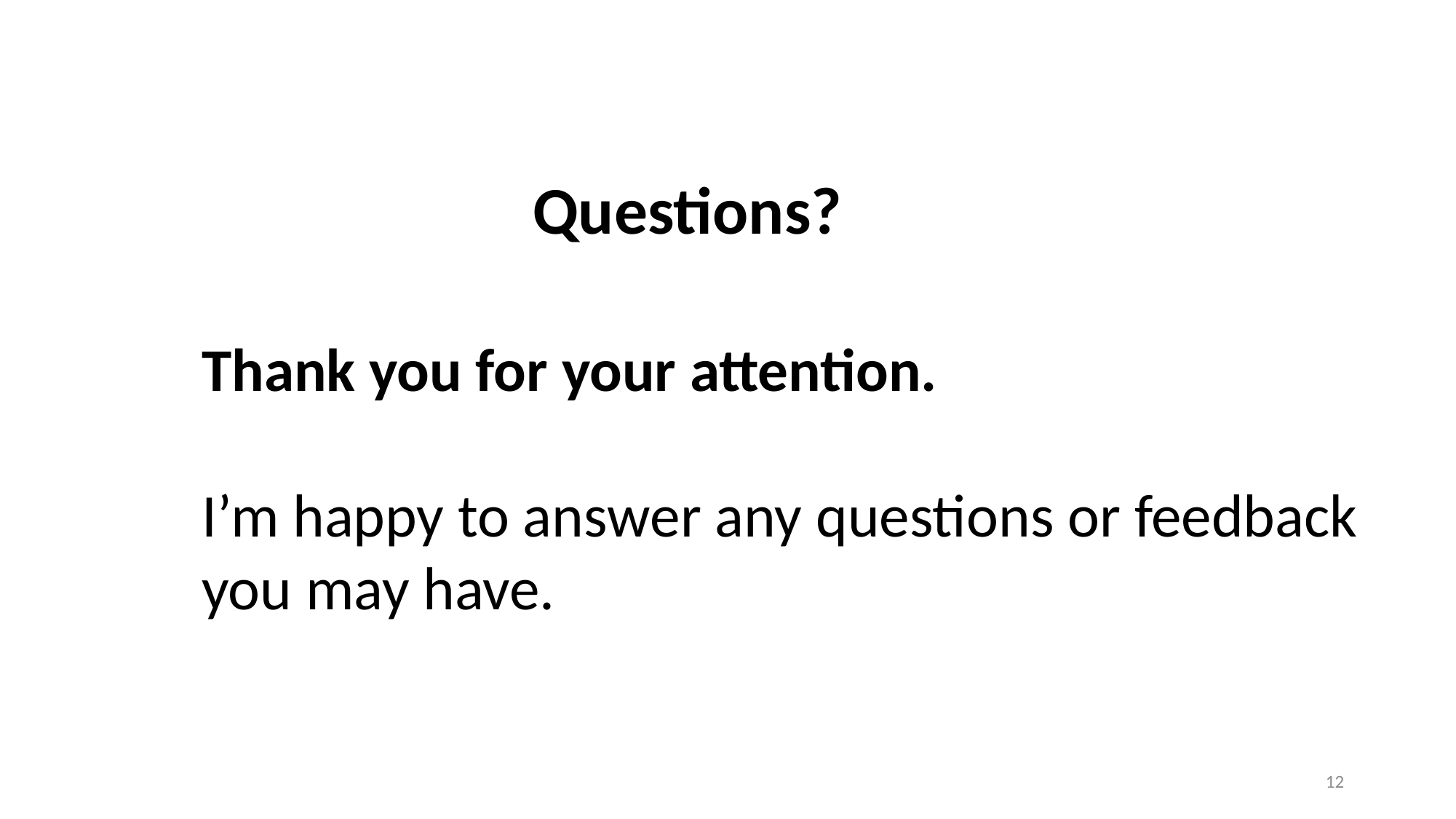

Questions?
Thank you for your attention.
I’m happy to answer any questions or feedback you may have.
12